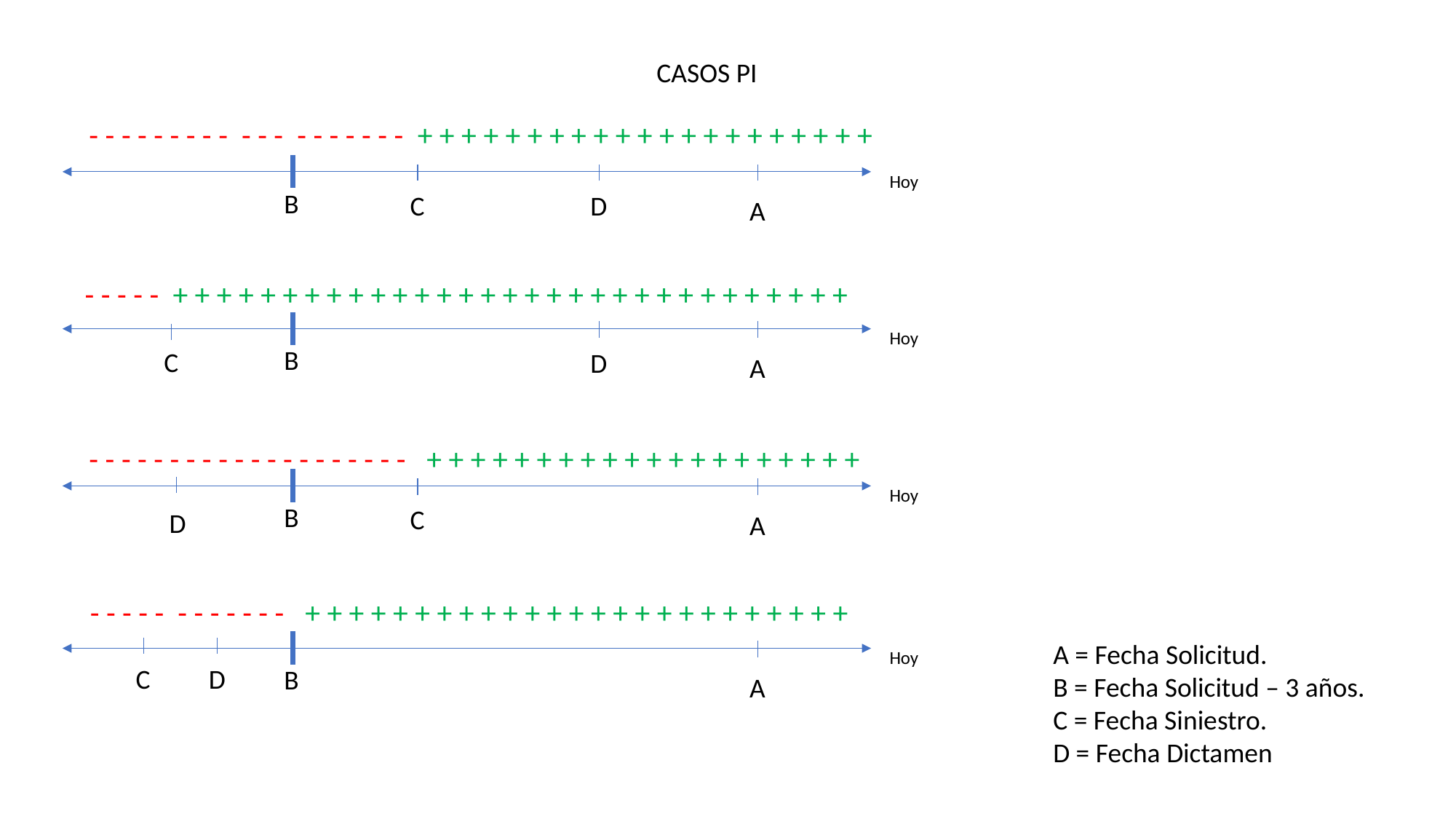

CASOS PI
- - - - - - - - -  - - -  - - - - - - -  + + + + + + + + + + + + + + + + + + + + +
Hoy
B
C
D
A
- - - - -  + + + + + + + + + + + + + + + + + + + + + + + + + + + + + + +
Hoy
B
C
D
A
- - - - - - - - - - - - - - - - - - - -   + + + + + + + + + + + + + + + + + + + +
Hoy
B
C
D
A
- - - - -  - - - - - - -   + + + + + + + + + + + + + + + + + + + + + + + + +
A = Fecha Solicitud.
B = Fecha Solicitud – 3 años.
C = Fecha Siniestro.
D = Fecha Dictamen
Hoy
C
D
B
A